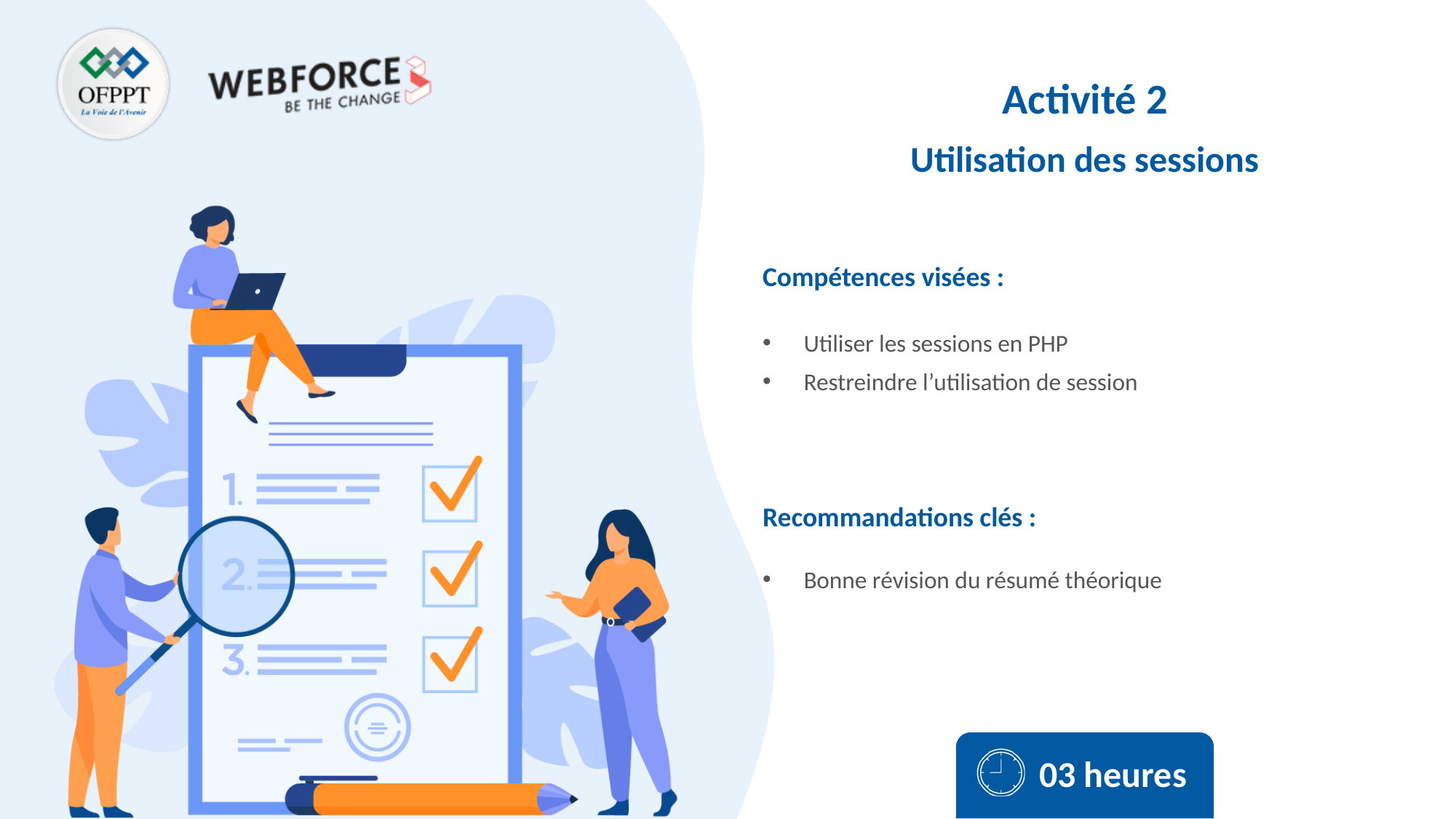

Activité 2
Utilisation des sessions
Utiliser les sessions en PHP
Restreindre l’utilisation de session
Bonne révision du résumé théorique
03 heures